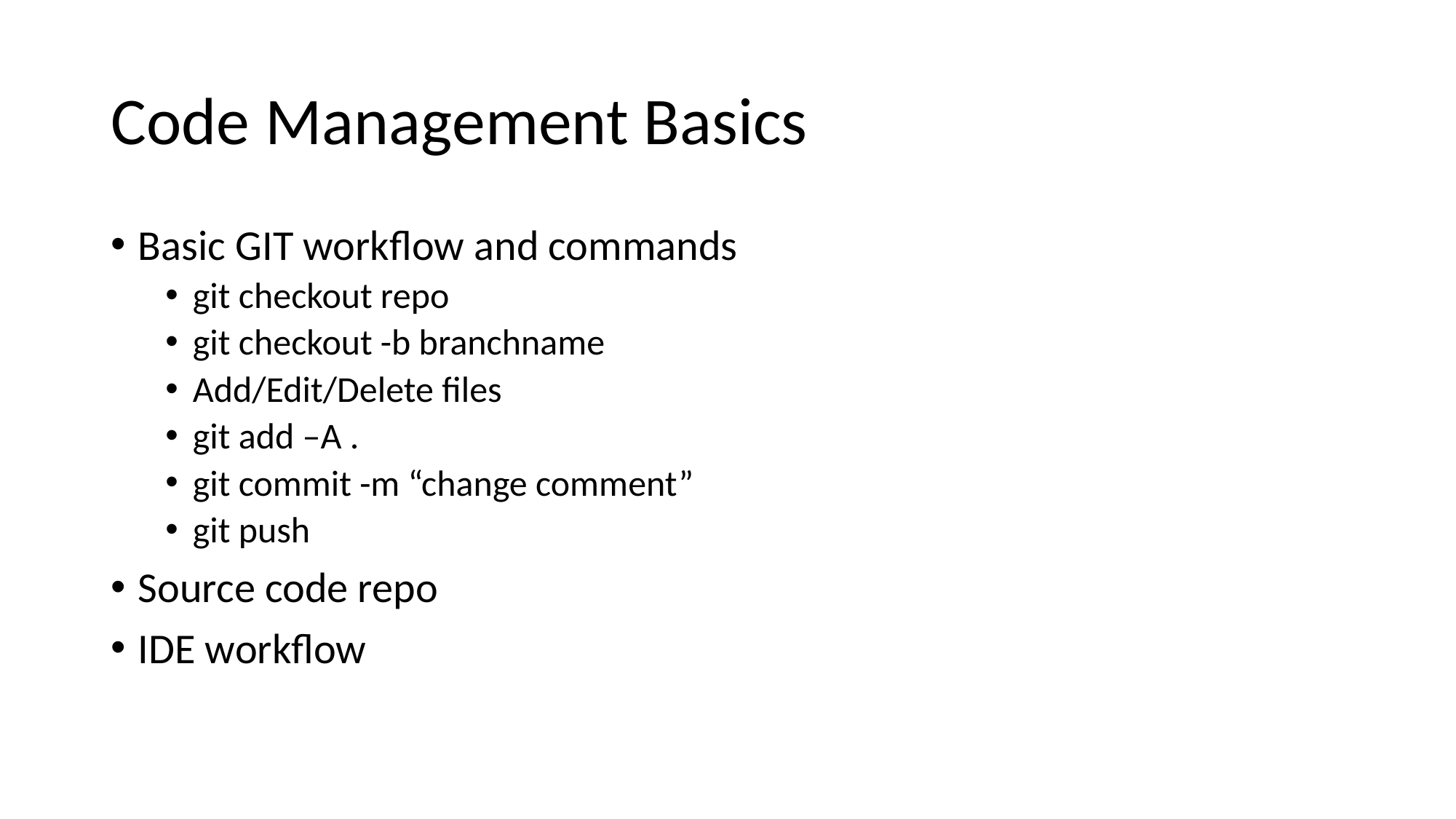

# Code Management Basics
Basic GIT workflow and commands
git checkout repo
git checkout -b branchname
Add/Edit/Delete files
git add –A .
git commit -m “change comment”
git push
Source code repo
IDE workflow